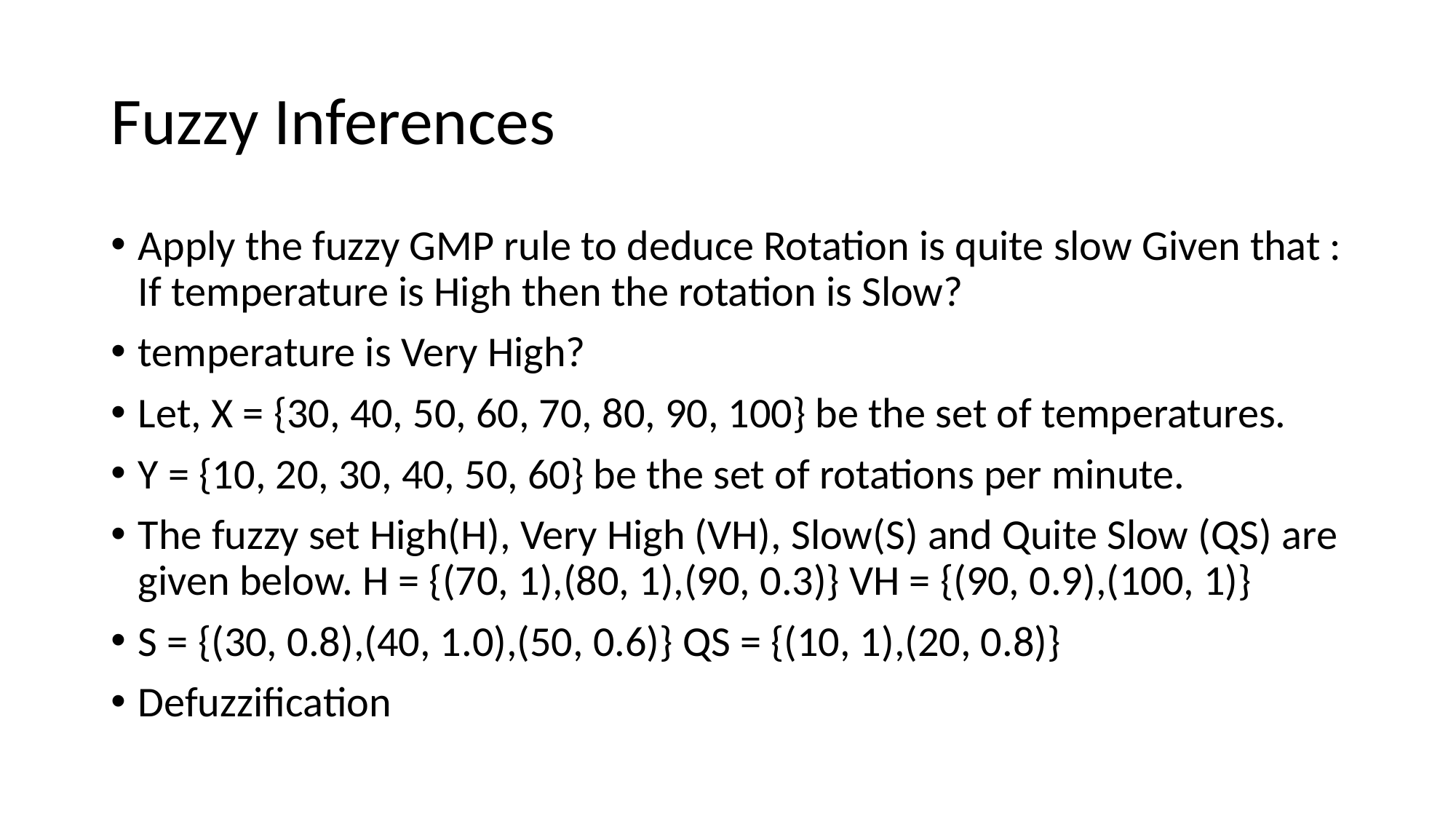

# Fuzzy Inferences
Apply the fuzzy GMP rule to deduce Rotation is quite slow Given that : If temperature is High then the rotation is Slow?
temperature is Very High?
Let, X = {30, 40, 50, 60, 70, 80, 90, 100} be the set of temperatures.
Y = {10, 20, 30, 40, 50, 60} be the set of rotations per minute.
The fuzzy set High(H), Very High (VH), Slow(S) and Quite Slow (QS) are given below. H = {(70, 1),(80, 1),(90, 0.3)} VH = {(90, 0.9),(100, 1)}
S = {(30, 0.8),(40, 1.0),(50, 0.6)} QS = {(10, 1),(20, 0.8)}
Defuzzification